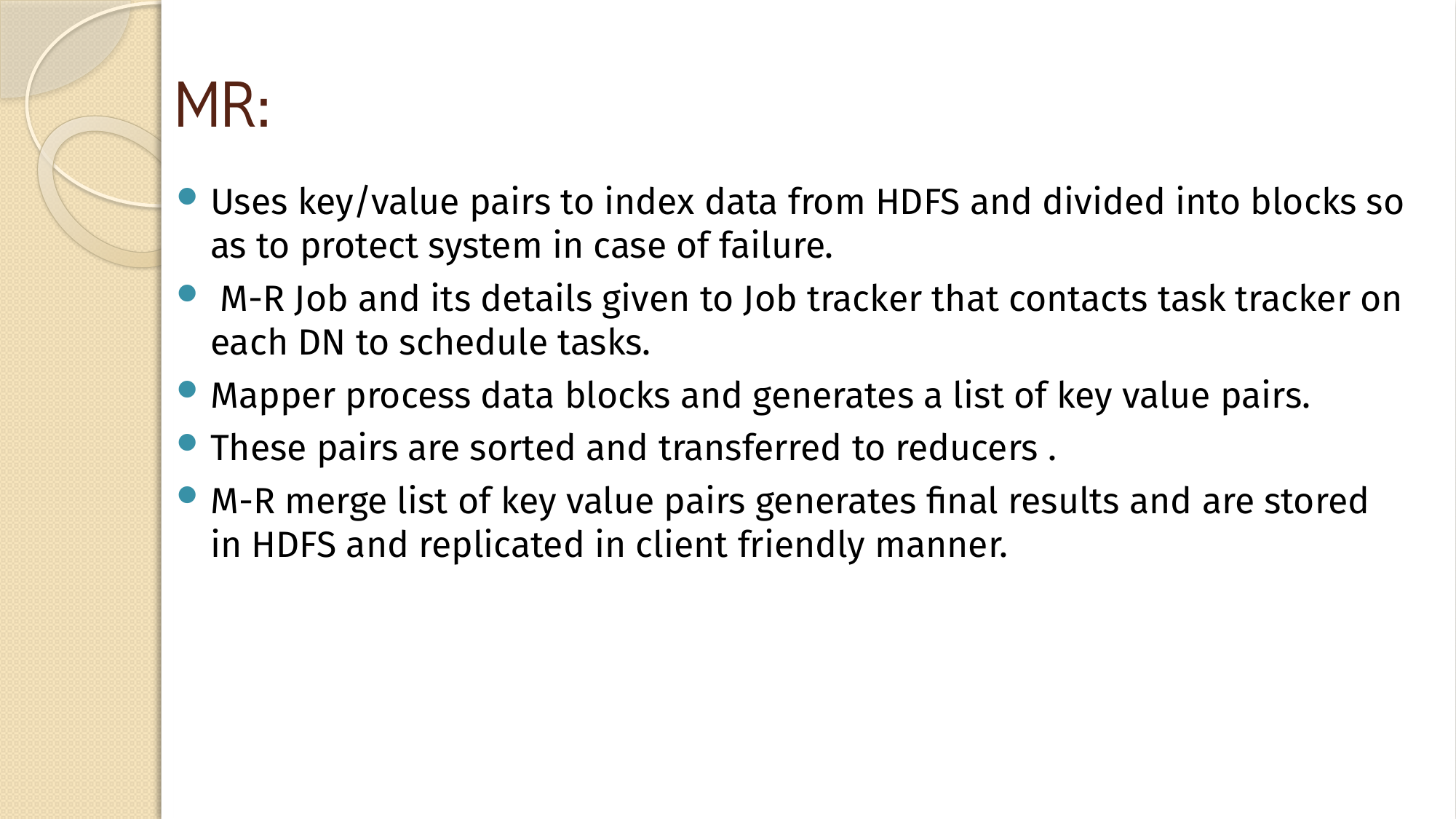

# MR:
Uses key/value pairs to index data from HDFS and divided into blocks so as to protect system in case of failure.
 M-R Job and its details given to Job tracker that contacts task tracker on each DN to schedule tasks.
Mapper process data blocks and generates a list of key value pairs.
These pairs are sorted and transferred to reducers .
M-R merge list of key value pairs generates final results and are stored in HDFS and replicated in client friendly manner.